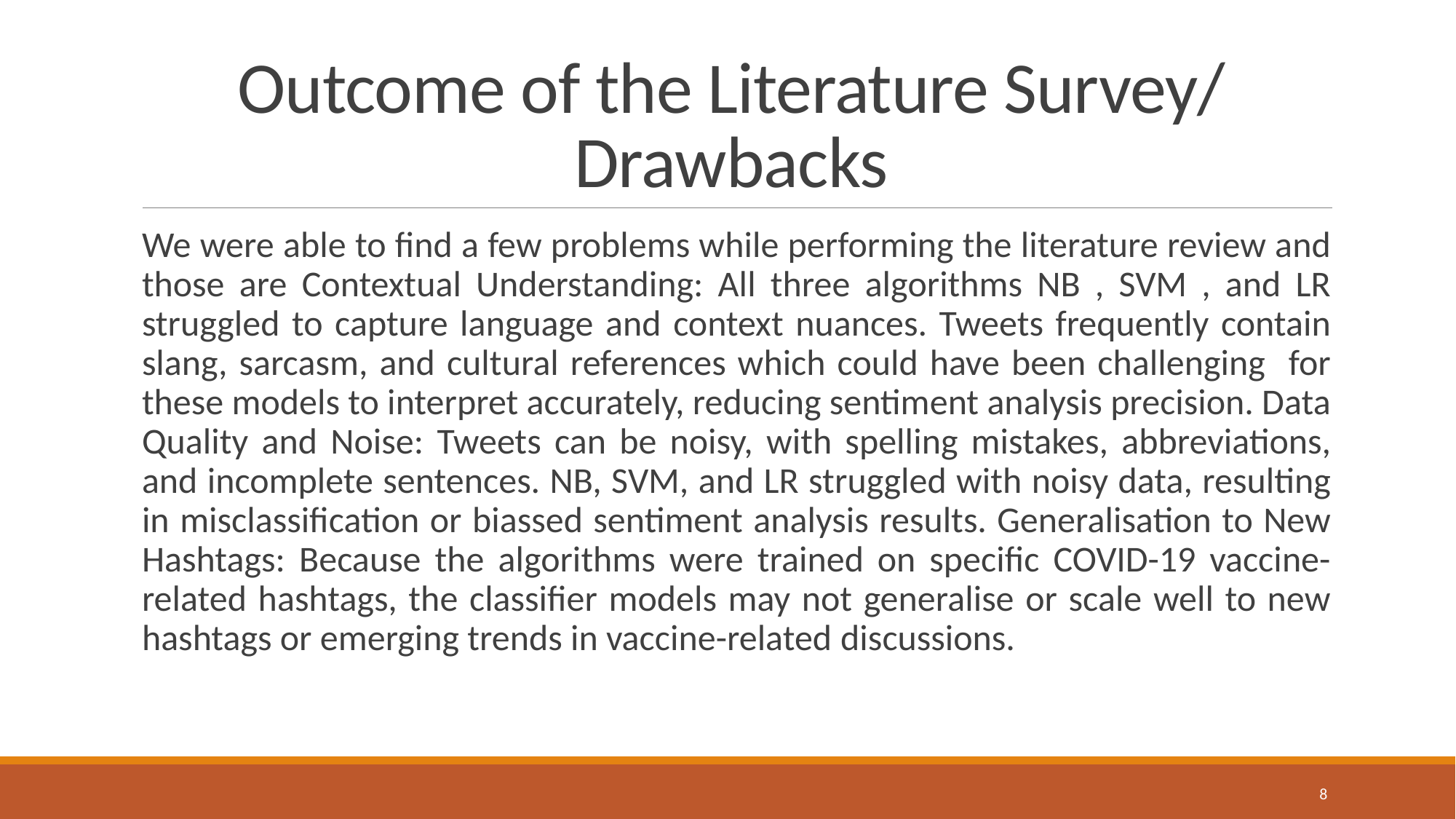

# Outcome of the Literature Survey/ Drawbacks
We were able to find a few problems while performing the literature review and those are Contextual Understanding: All three algorithms NB , SVM , and LR struggled to capture language and context nuances. Tweets frequently contain slang, sarcasm, and cultural references which could have been challenging  for these models to interpret accurately, reducing sentiment analysis precision. Data Quality and Noise: Tweets can be noisy, with spelling mistakes, abbreviations, and incomplete sentences. NB, SVM, and LR struggled with noisy data, resulting in misclassification or biassed sentiment analysis results. Generalisation to New Hashtags: Because the algorithms were trained on specific COVID-19 vaccine-related hashtags, the classifier models may not generalise or scale well to new hashtags or emerging trends in vaccine-related discussions.
8